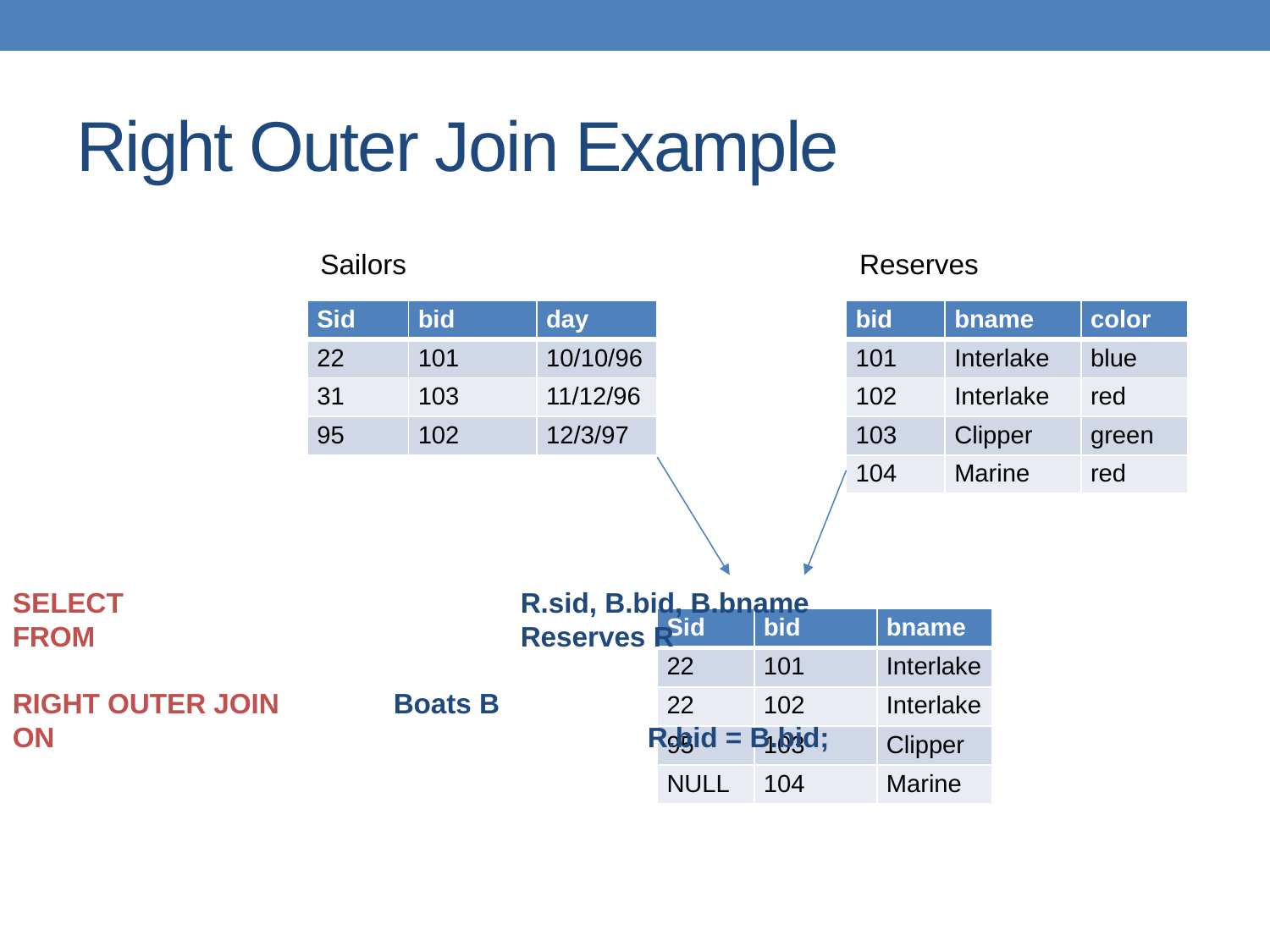

# Right Outer Join Example
Sailors
Reserves
| Sid | bid | day |
| --- | --- | --- |
| 22 | 101 | 10/10/96 |
| 31 | 103 | 11/12/96 |
| 95 | 102 | 12/3/97 |
| bid | bname | color |
| --- | --- | --- |
| 101 | Interlake | blue |
| 102 | Interlake | red |
| 103 | Clipper | green |
| 104 | Marine | red |
SELECT				R.sid, B.bid, B.bname
FROM				Reserves R

RIGHT OUTER JOIN	Boats B
ON  					R.bid = B.bid;

| Sid | bid | bname |
| --- | --- | --- |
| 22 | 101 | Interlake |
| 22 | 102 | Interlake |
| 95 | 103 | Clipper |
| NULL | 104 | Marine |